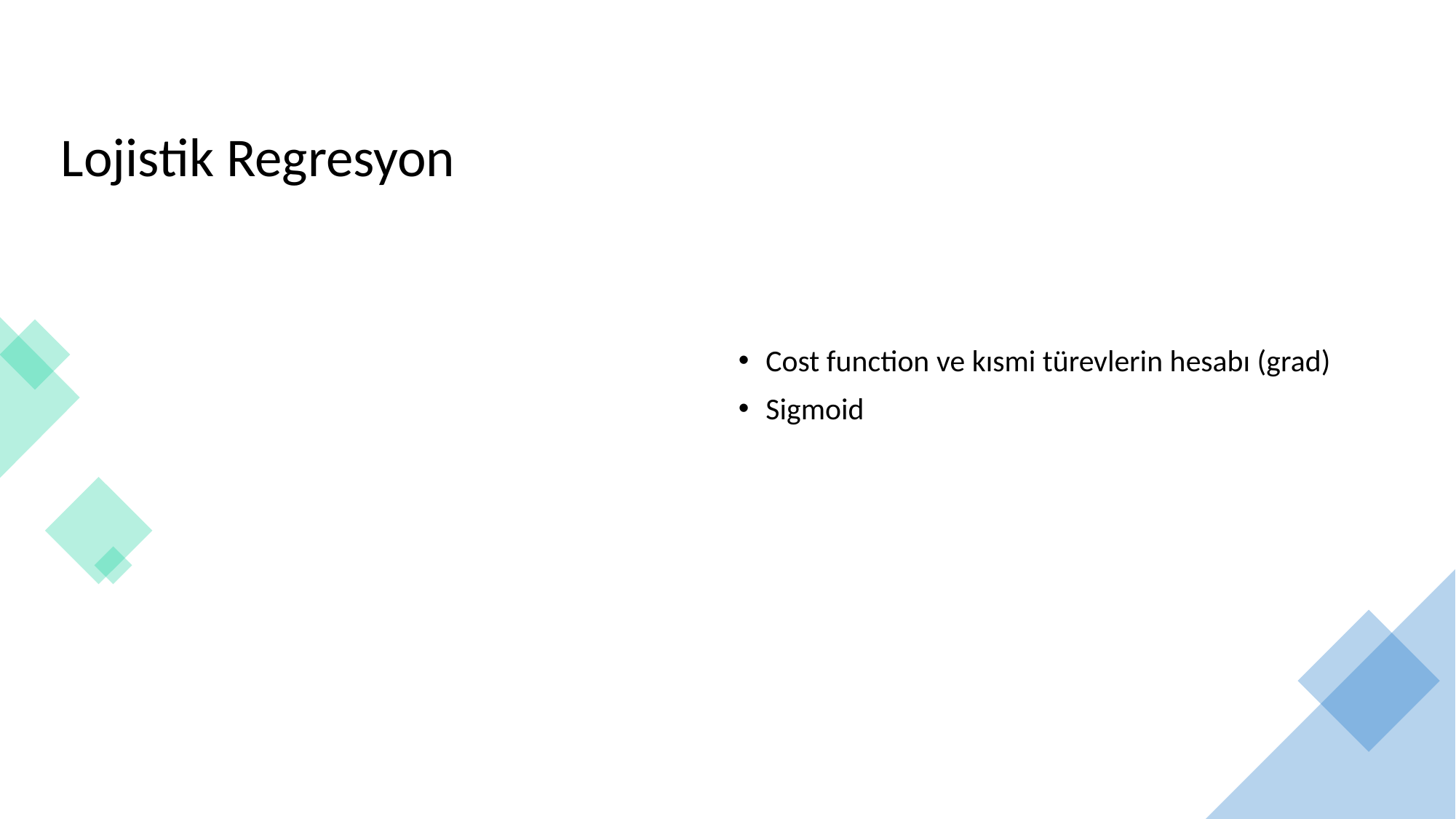

# Lojistik Regresyon
Cost function ve kısmi türevlerin hesabı (grad)
Sigmoid